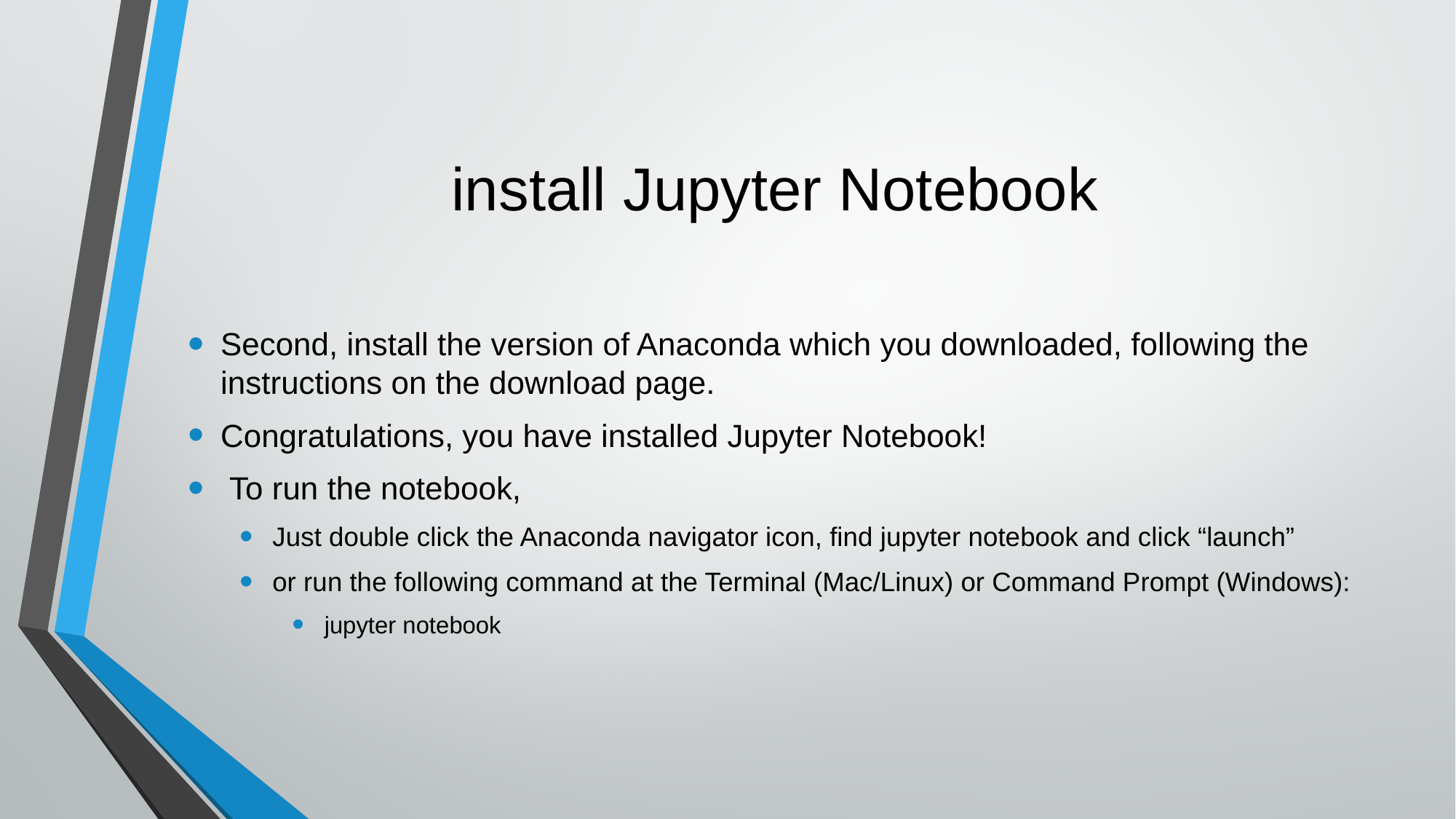

# install Jupyter Notebook
Second, install the version of Anaconda which you downloaded, following the instructions on the download page.
Congratulations, you have installed Jupyter Notebook!
 To run the notebook,
Just double click the Anaconda navigator icon, find jupyter notebook and click “launch”
or run the following command at the Terminal (Mac/Linux) or Command Prompt (Windows):
jupyter notebook